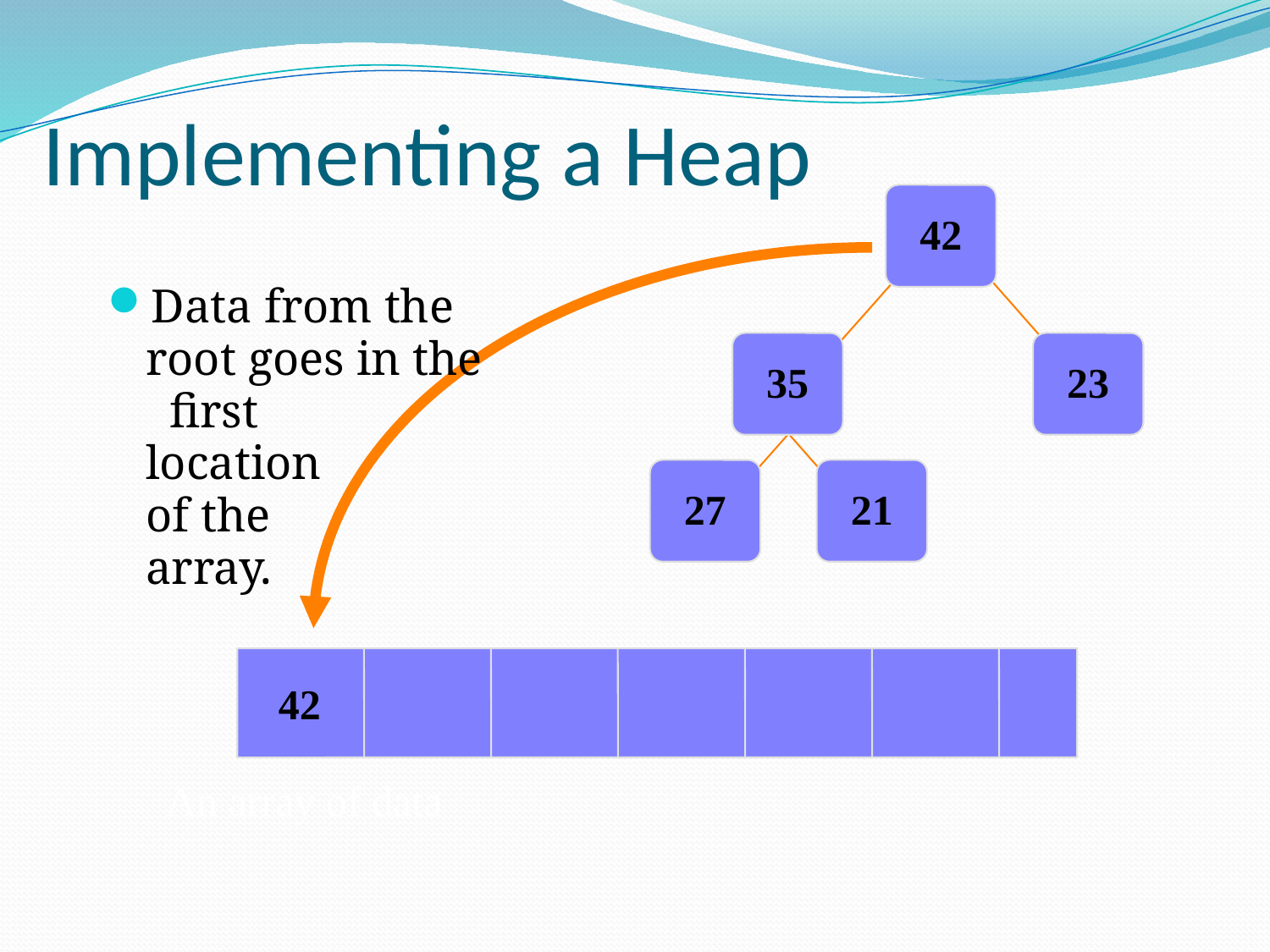

# Implementing a Heap

42

Data from the root goes in the         first              location                 of the               array.

35

23

27

21

42
An array of data